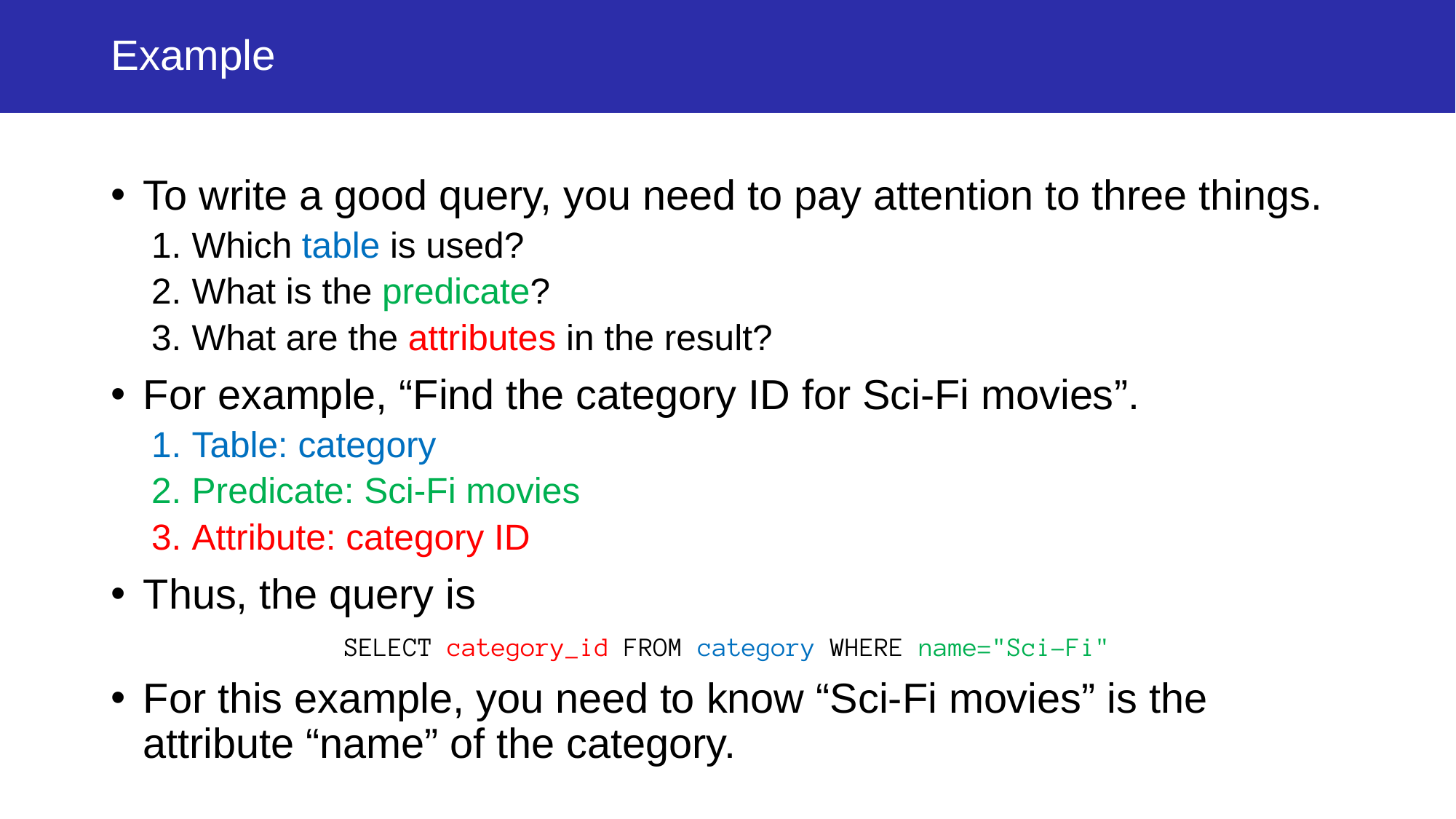

# Example
To write a good query, you need to pay attention to three things.
Which table is used?
What is the predicate?
What are the attributes in the result?
For example, “Find the category ID for Sci-Fi movies”.
Table: category
Predicate: Sci-Fi movies
Attribute: category ID
Thus, the query is
SELECT category_id FROM category WHERE name="Sci-Fi"
For this example, you need to know “Sci-Fi movies” is the attribute “name” of the category.